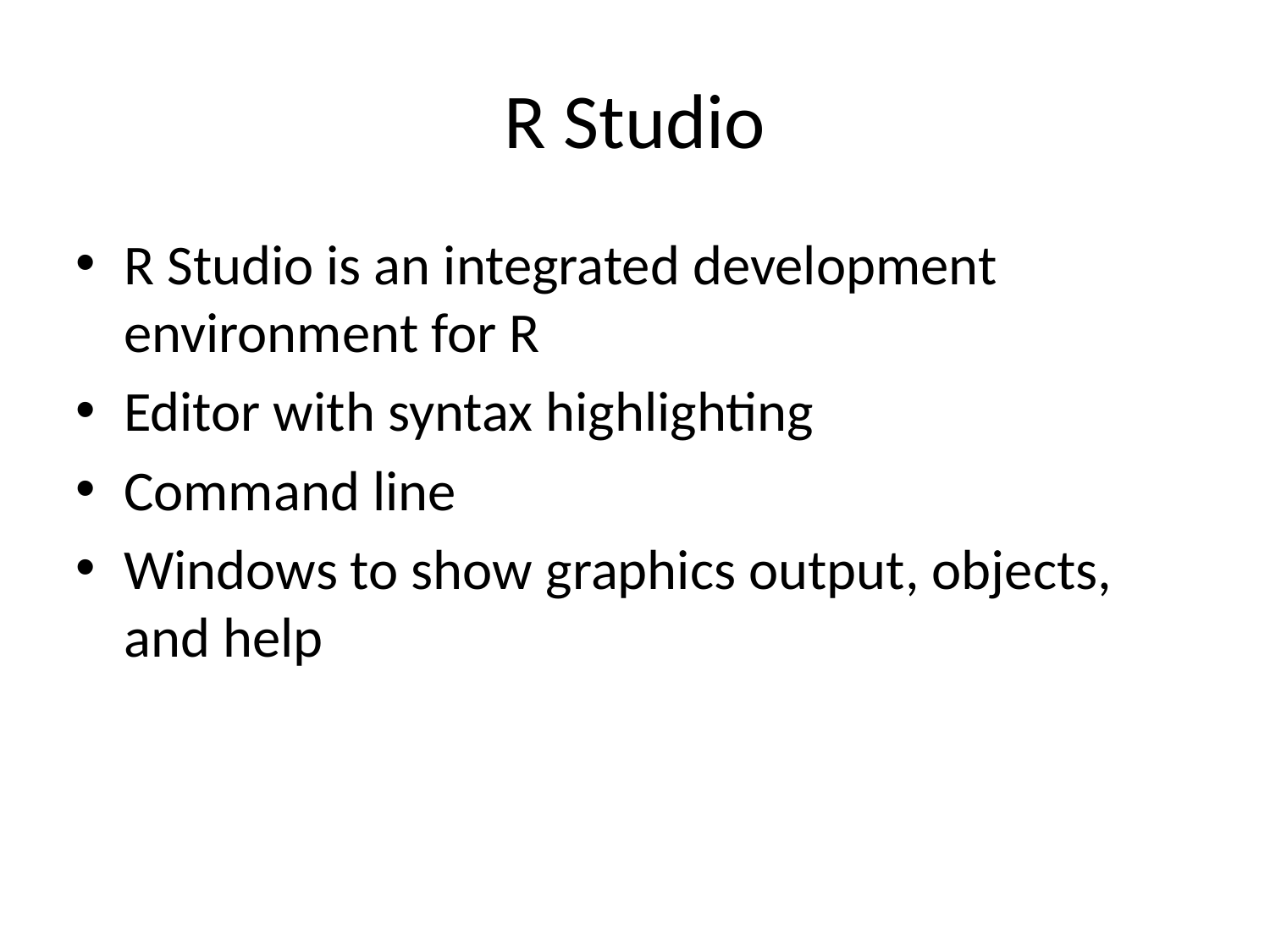

# R Studio
R Studio is an integrated development environment for R
Editor with syntax highlighting
Command line
Windows to show graphics output, objects, and help